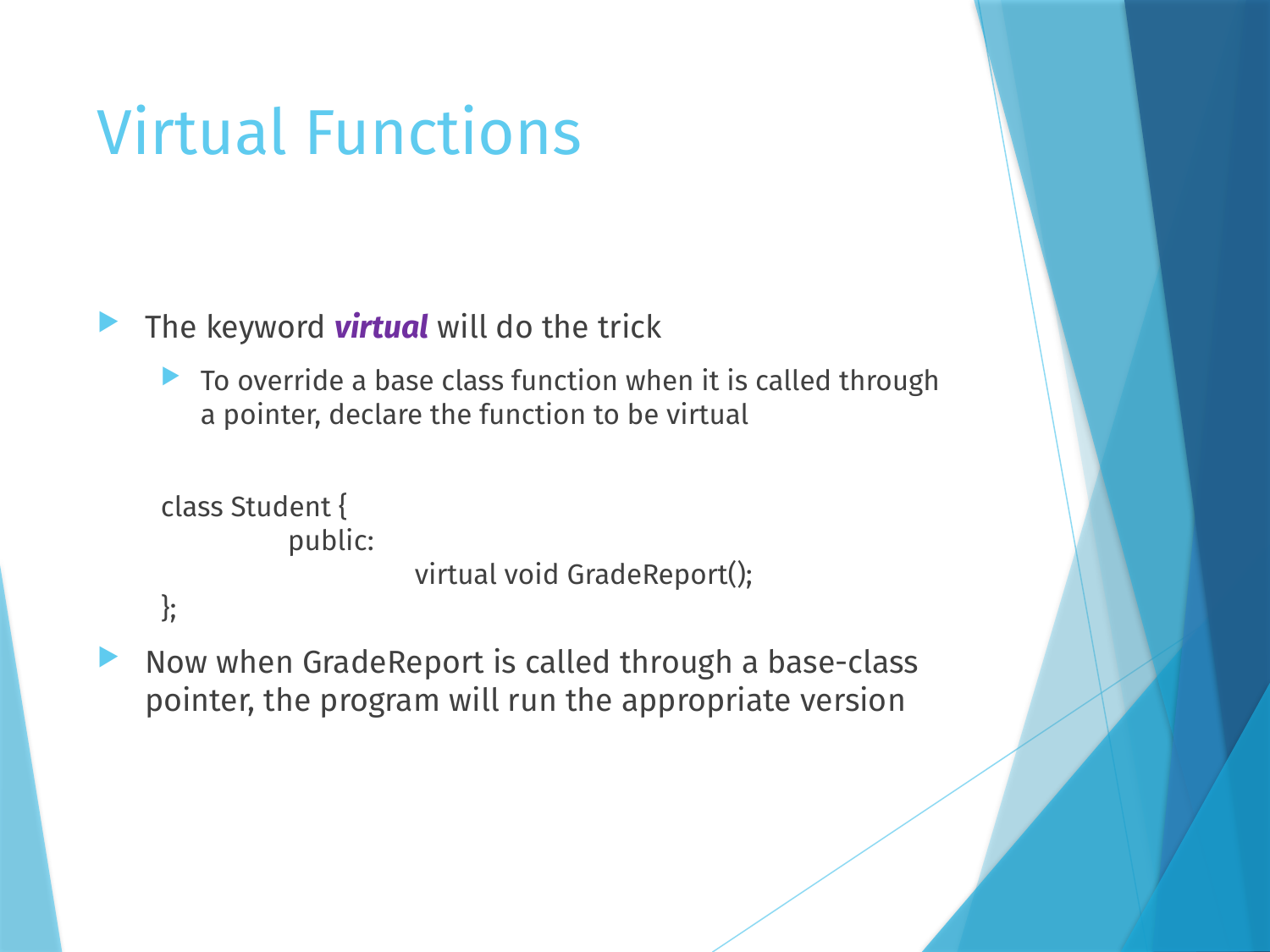

# Virtual Functions
The keyword virtual will do the trick
To override a base class function when it is called through a pointer, declare the function to be virtual

class Student {
	public:
		virtual void GradeReport();
};
Now when GradeReport is called through a base-class pointer, the program will run the appropriate version